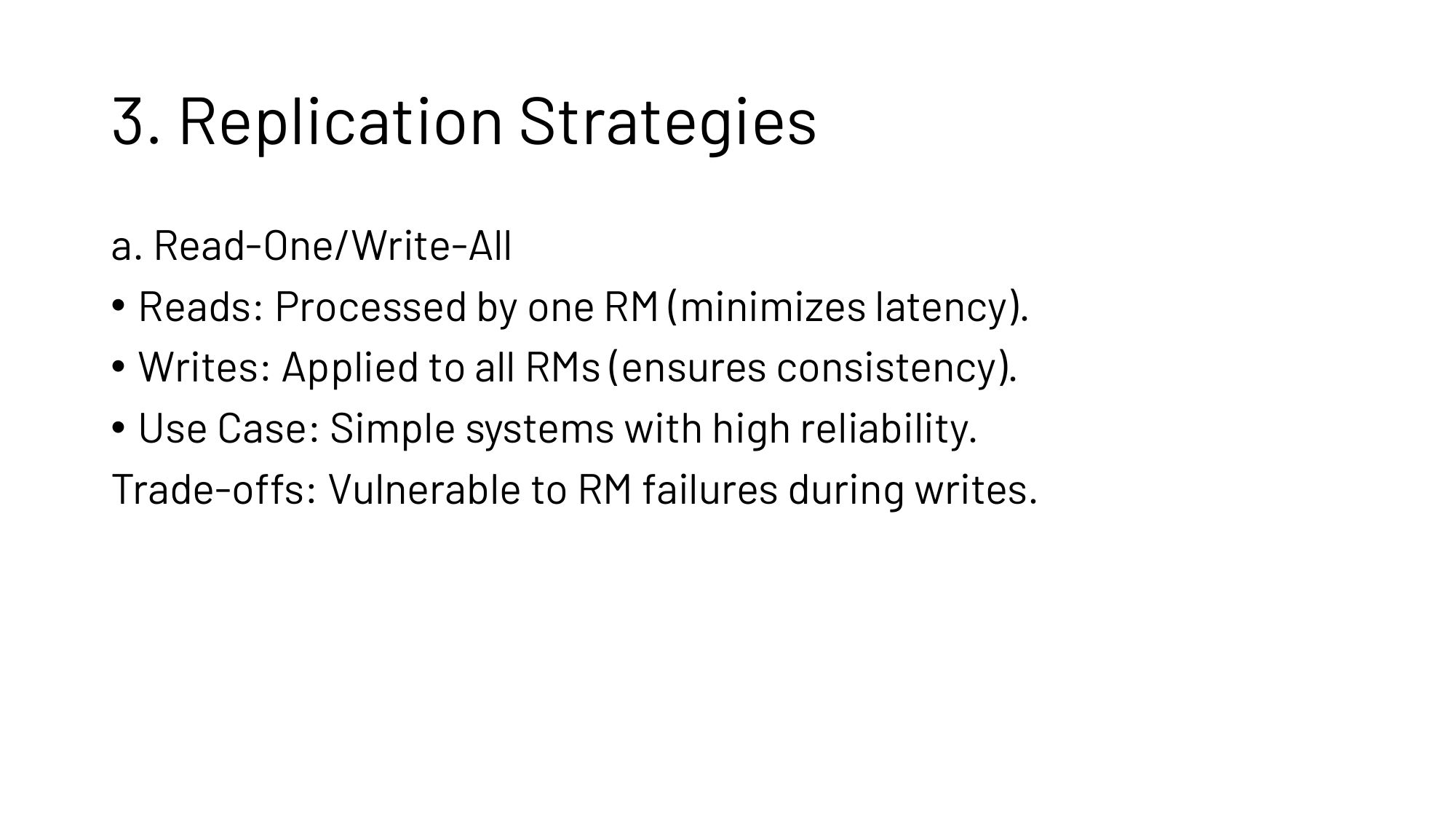

# 3. Replication Strategies
a. Read-One/Write-All
Reads: Processed by one RM (minimizes latency).
Writes: Applied to all RMs (ensures consistency).
Use Case: Simple systems with high reliability.
Trade-offs: Vulnerable to RM failures during writes.